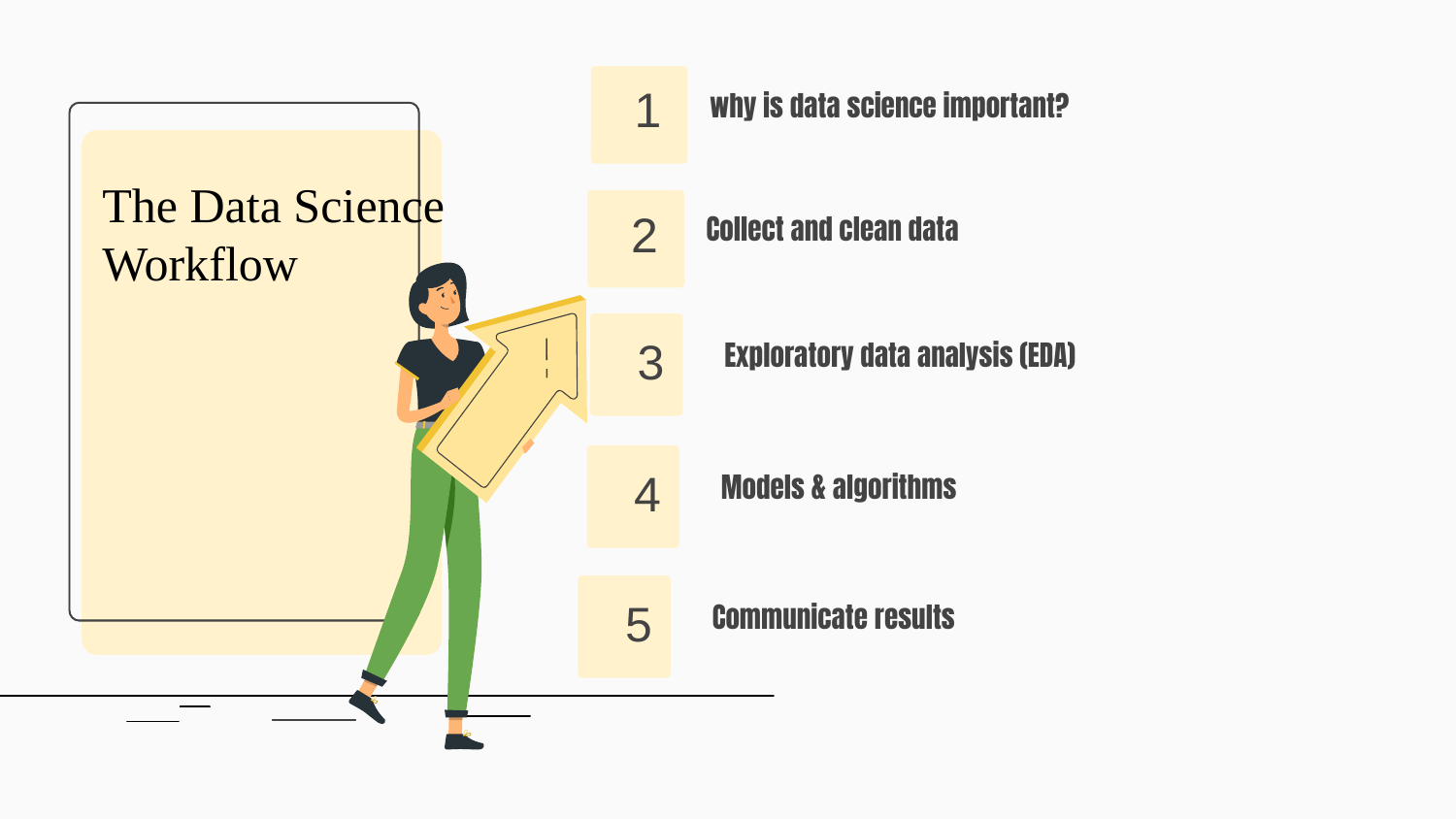

why is data science important?
# 1

The Data Science Workflow

Collect and clean data
2

Exploratory data analysis (EDA)
3

Models & algorithms
4

Communicate results
5